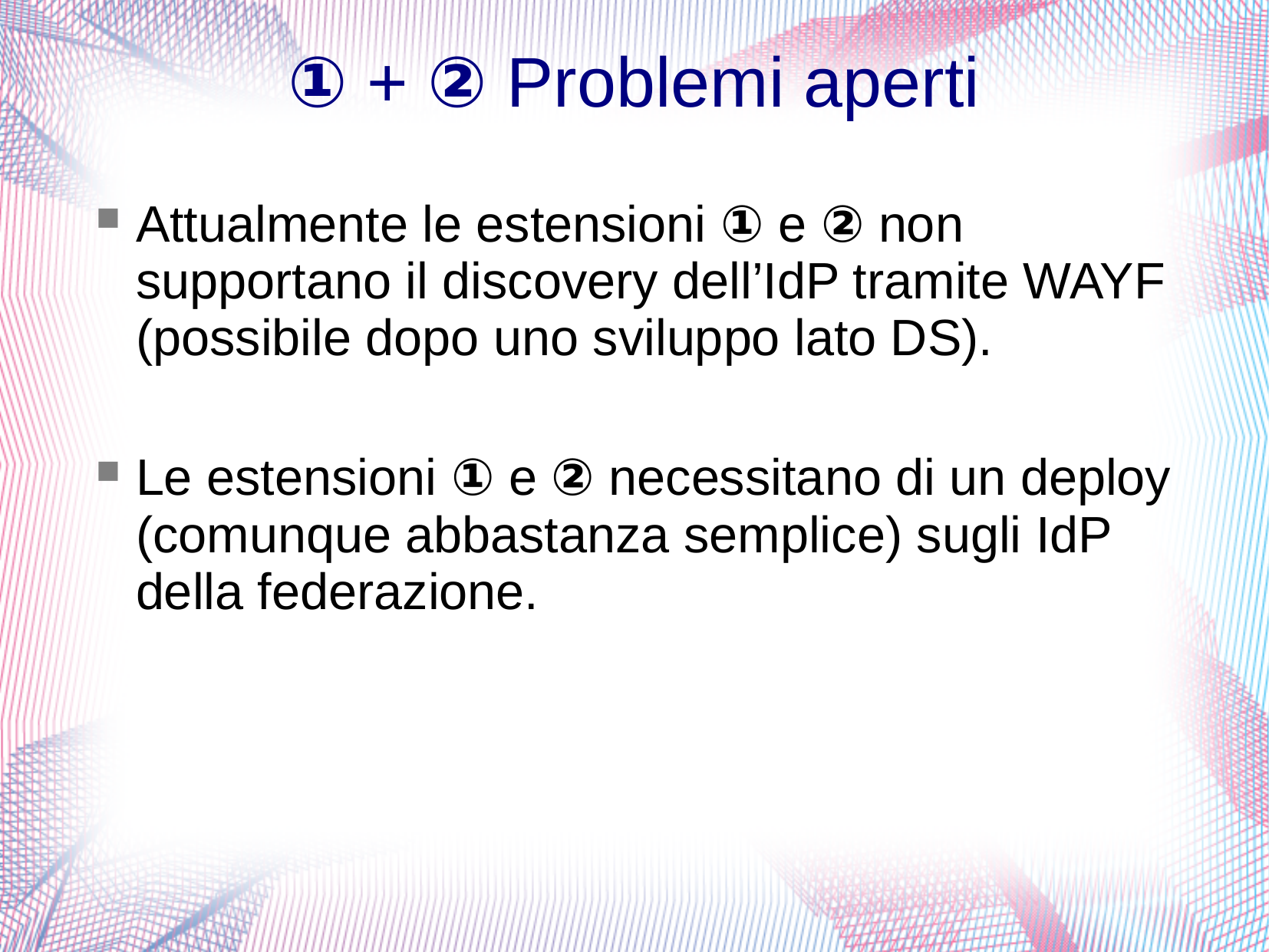

① + ② Problemi aperti
Attualmente le estensioni ① e ② non supportano il discovery dell’IdP tramite WAYF (possibile dopo uno sviluppo lato DS).

Le estensioni ① e ② necessitano di un deploy (comunque abbastanza semplice) sugli IdP della federazione.